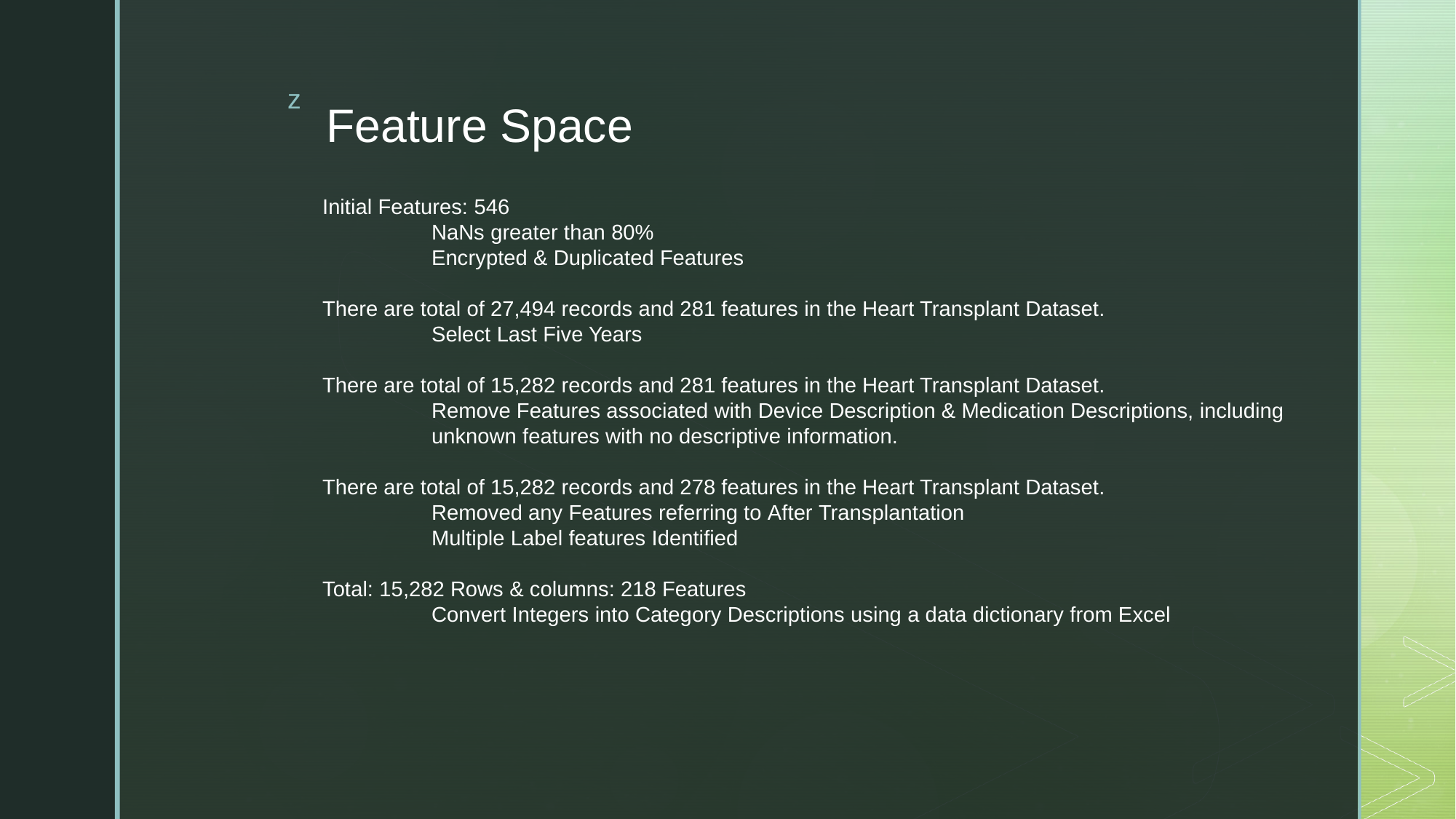

# Feature Space
Initial Features: 546
	NaNs greater than 80%
	Encrypted & Duplicated Features

There are total of 27,494 records and 281 features in the Heart Transplant Dataset.
	Select Last Five Years

There are total of 15,282 records and 281 features in the Heart Transplant Dataset.
	Remove Features associated with Device Description & Medication Descriptions, including 	unknown features with no descriptive information.

There are total of 15,282 records and 278 features in the Heart Transplant Dataset.
	Removed any Features referring to After Transplantation
	Multiple Label features Identified

Total: 15,282 Rows & columns: 218 Features
	Convert Integers into Category Descriptions using a data dictionary from Excel